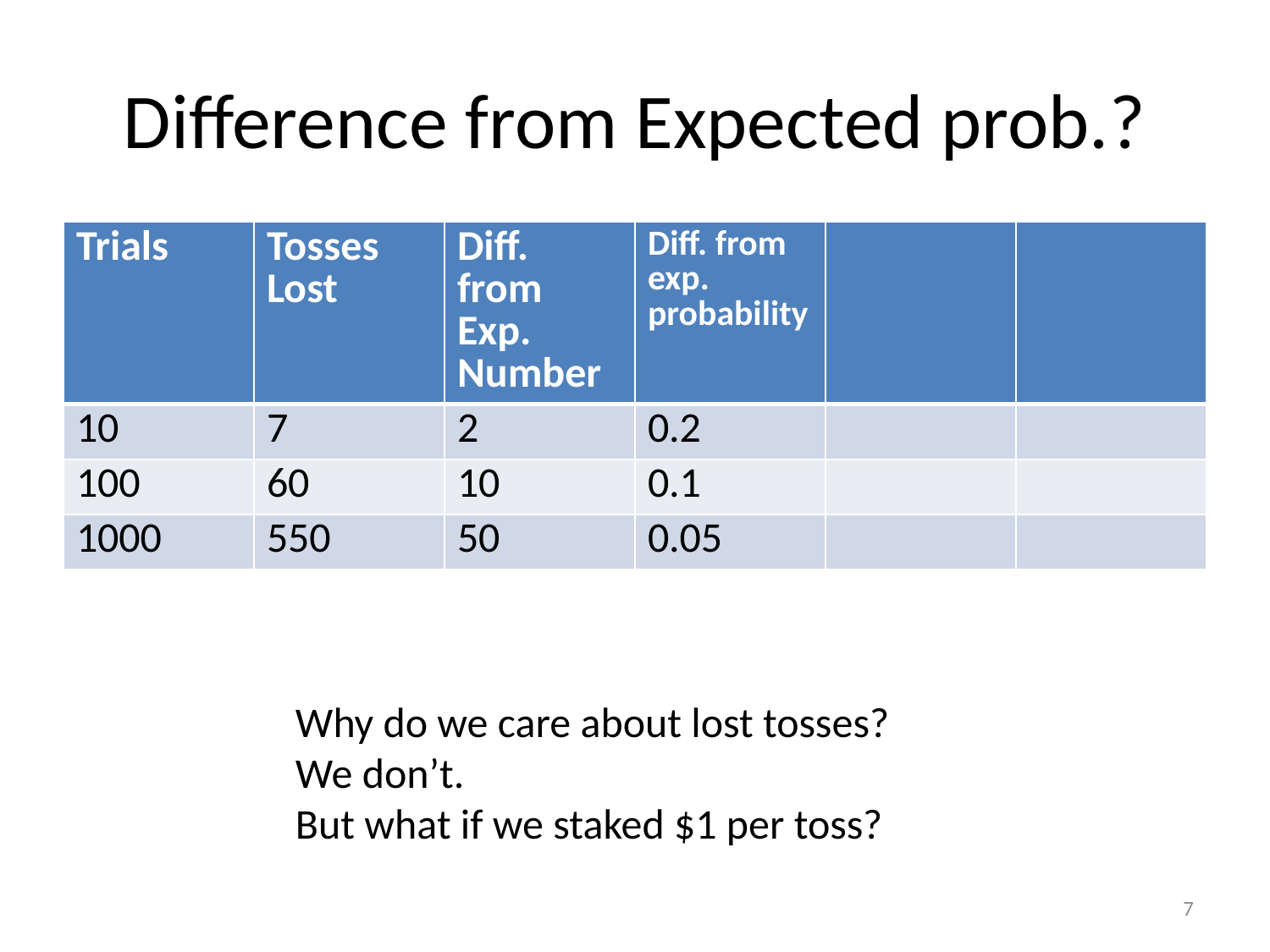

# Difference from Expected prob.?
| Trials | Tosses Lost | Diff. from Exp. Number | Diff. from exp. probability |  |  |
| --- | --- | --- | --- | --- | --- |
| 10 | 7 | 2 | 0.2 |  |  |
| 100 | 60 | 10 | 0.1 |  |  |
| 1000 | 550 | 50 | 0.05 |  |  |
Why do we care about lost tosses?
We don’t.
But what if we staked $1 per toss?
7